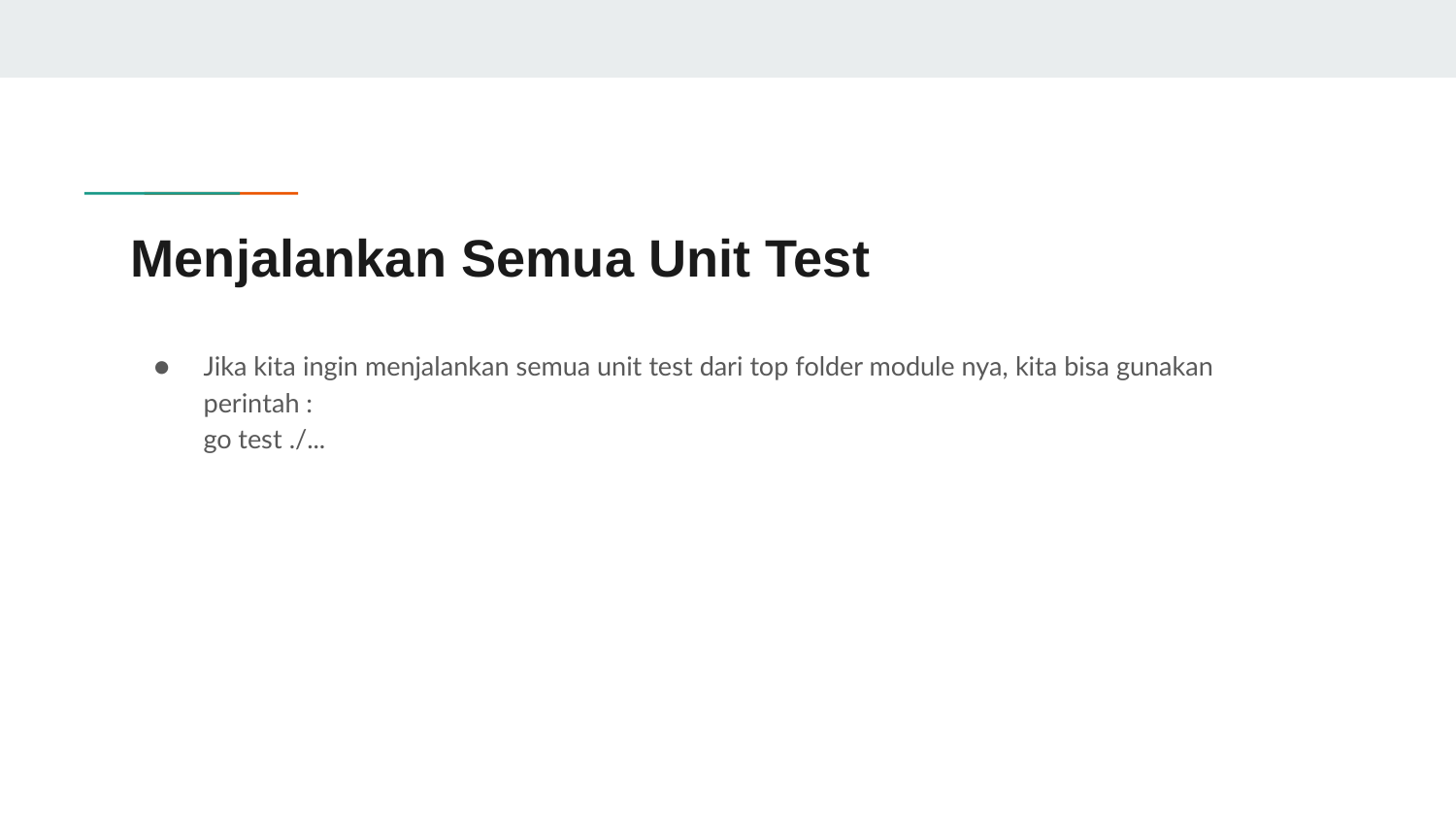

# Menjalankan Semua Unit Test
Jika kita ingin menjalankan semua unit test dari top folder module nya, kita bisa gunakan perintah :
go test ./...